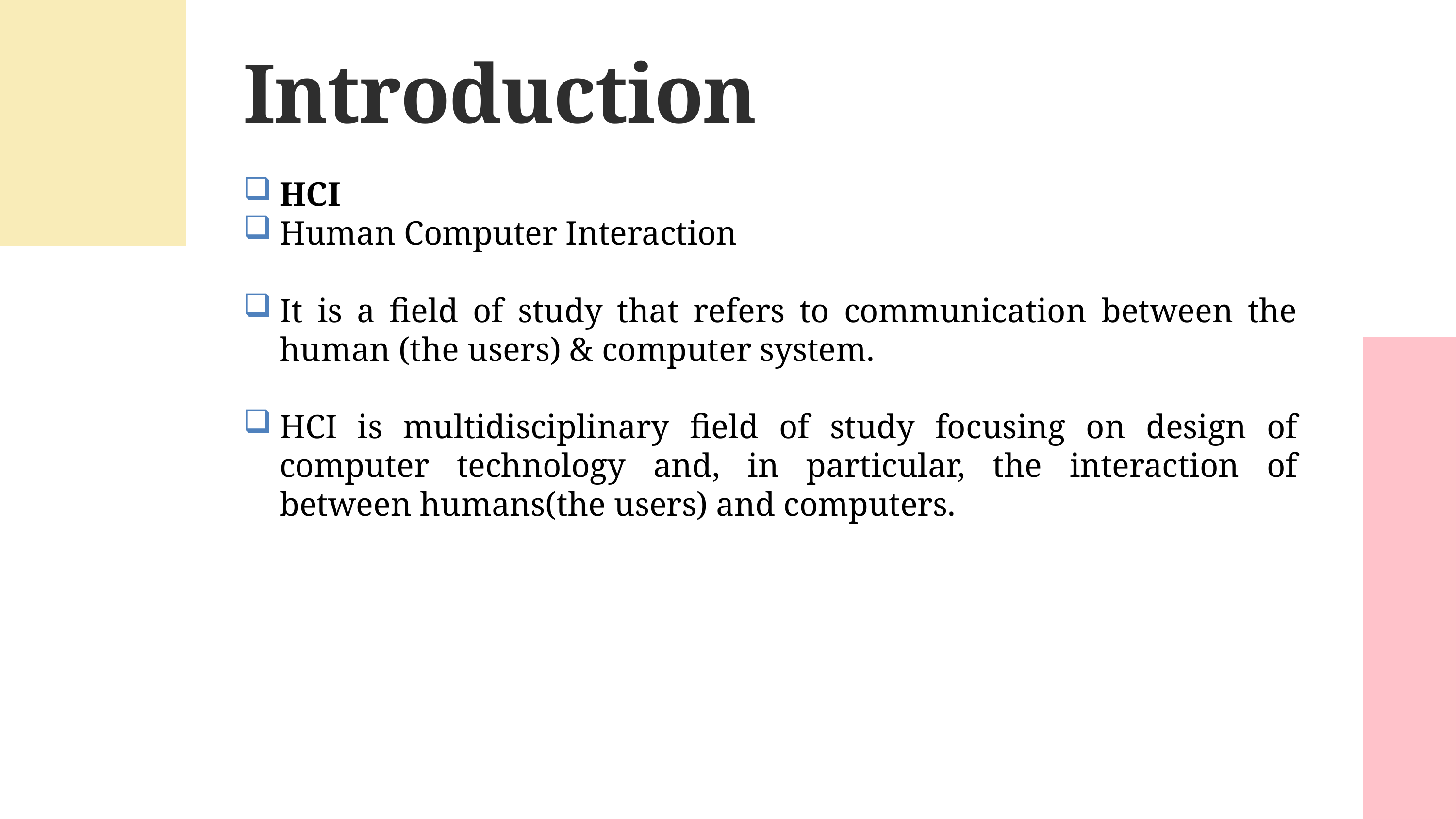

Introduction
HCI
Human Computer Interaction

It is a field of study that refers to communication between the human (the users) & computer system.

HCI is multidisciplinary field of study focusing on design of computer technology and, in particular, the interaction of between humans(the users) and computers.